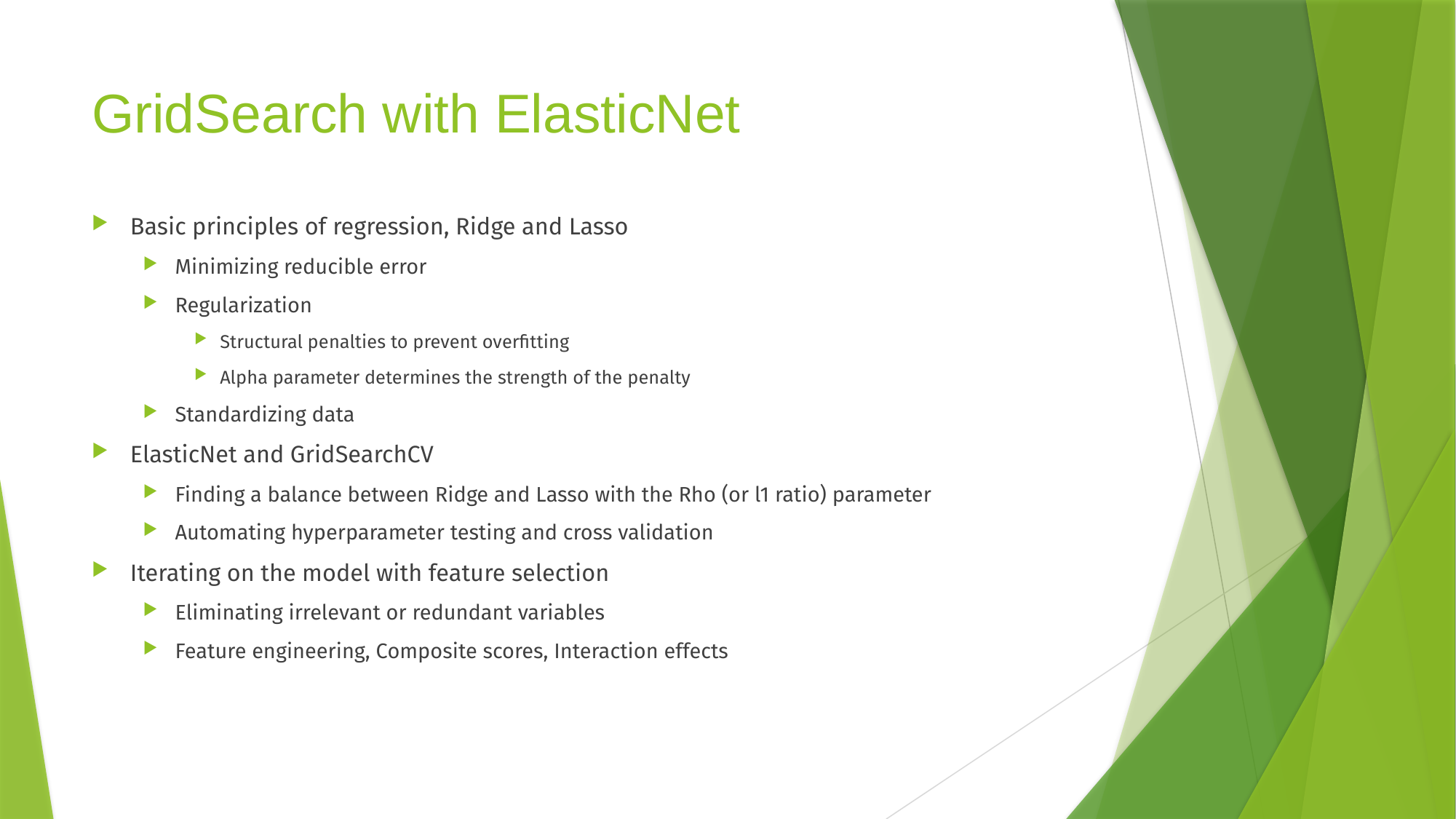

# GridSearch with ElasticNet
Basic principles of regression, Ridge and Lasso
Minimizing reducible error
Regularization
Structural penalties to prevent overfitting
Alpha parameter determines the strength of the penalty
Standardizing data
ElasticNet and GridSearchCV
Finding a balance between Ridge and Lasso with the Rho (or l1 ratio) parameter
Automating hyperparameter testing and cross validation
Iterating on the model with feature selection
Eliminating irrelevant or redundant variables
Feature engineering, Composite scores, Interaction effects